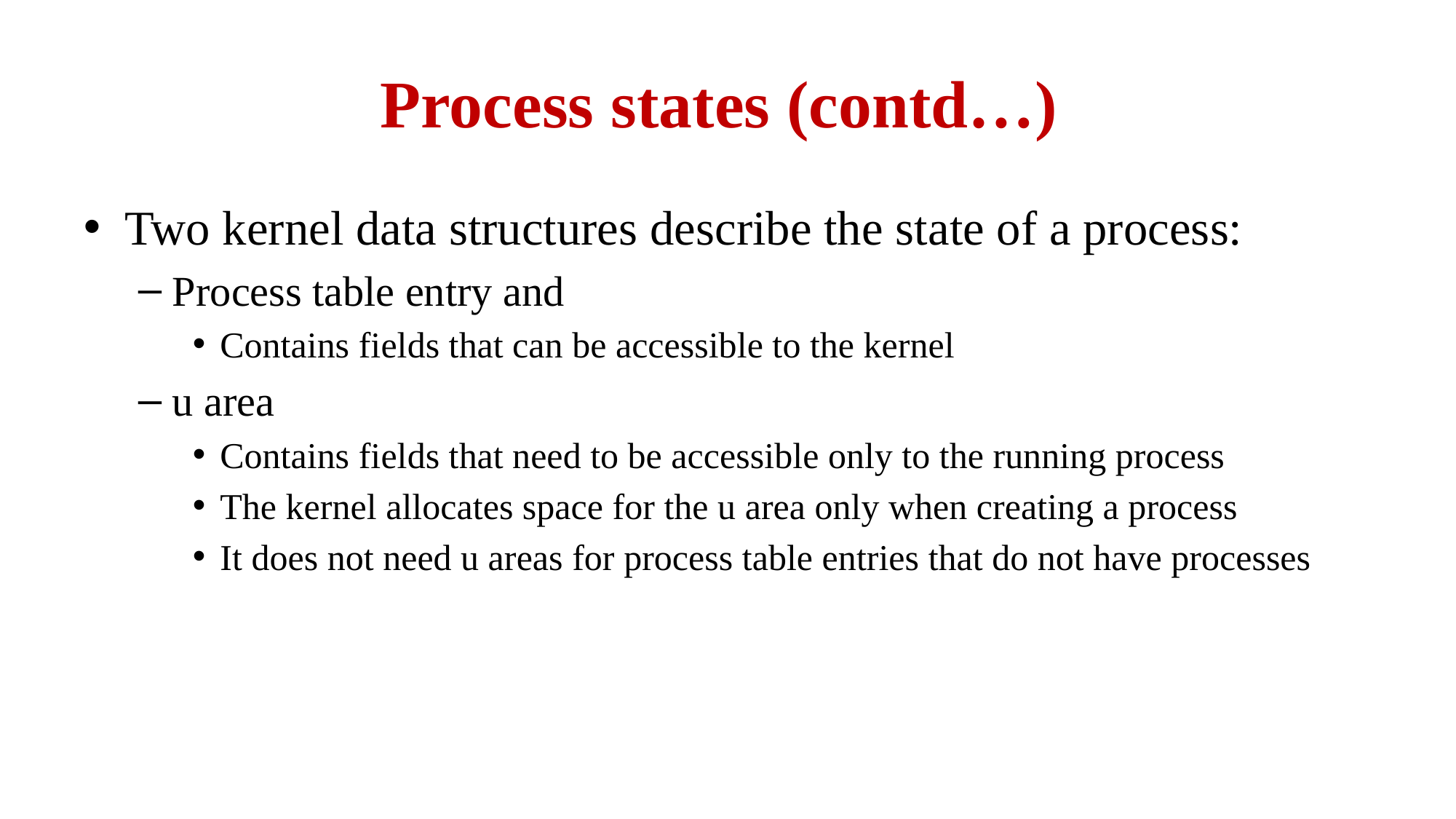

# Process states (contd…)
Two kernel data structures describe the state of a process:
Process table entry and
Contains fields that can be accessible to the kernel
u area
Contains fields that need to be accessible only to the running process
The kernel allocates space for the u area only when creating a process
It does not need u areas for process table entries that do not have processes